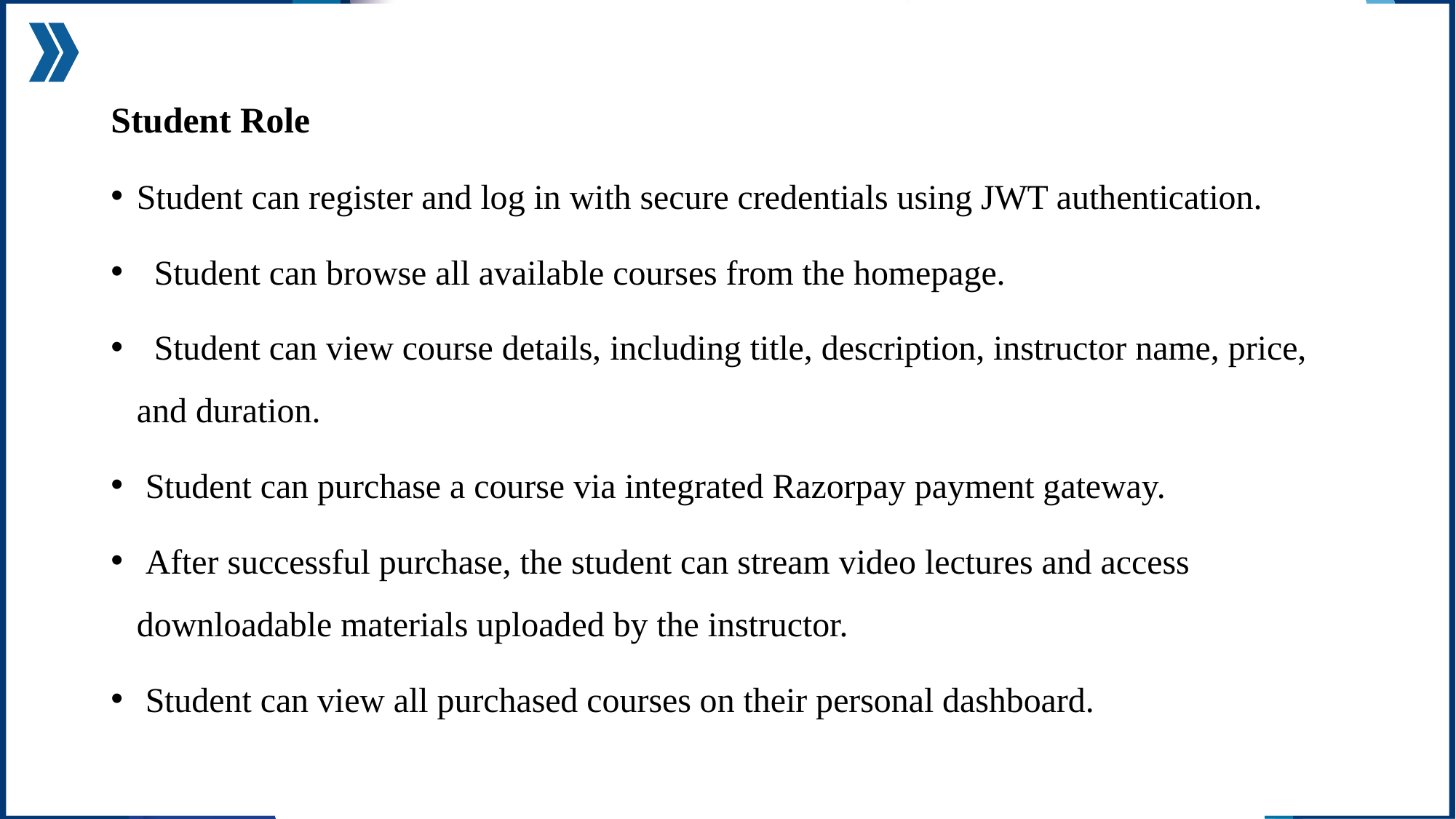

Student Role
Student can register and log in with secure credentials using JWT authentication.
  Student can browse all available courses from the homepage.
  Student can view course details, including title, description, instructor name, price, and duration.
 Student can purchase a course via integrated Razorpay payment gateway.
 After successful purchase, the student can stream video lectures and access downloadable materials uploaded by the instructor.
 Student can view all purchased courses on their personal dashboard.